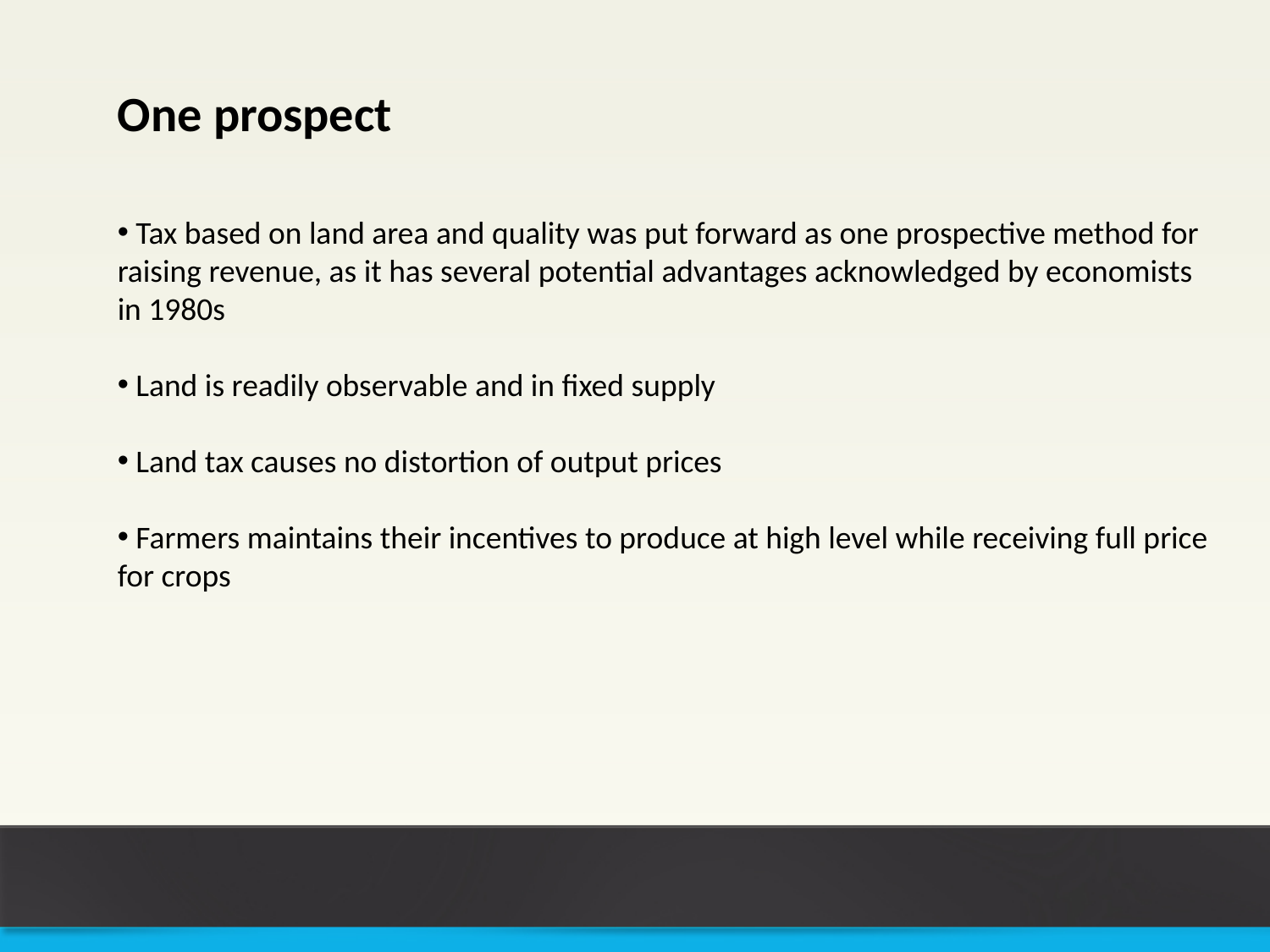

One prospect

 Tax based on land area and quality was put forward as one prospective method for raising revenue, as it has several potential advantages acknowledged by economists in 1980s

 Land is readily observable and in fixed supply

 Land tax causes no distortion of output prices

 Farmers maintains their incentives to produce at high level while receiving full price for crops